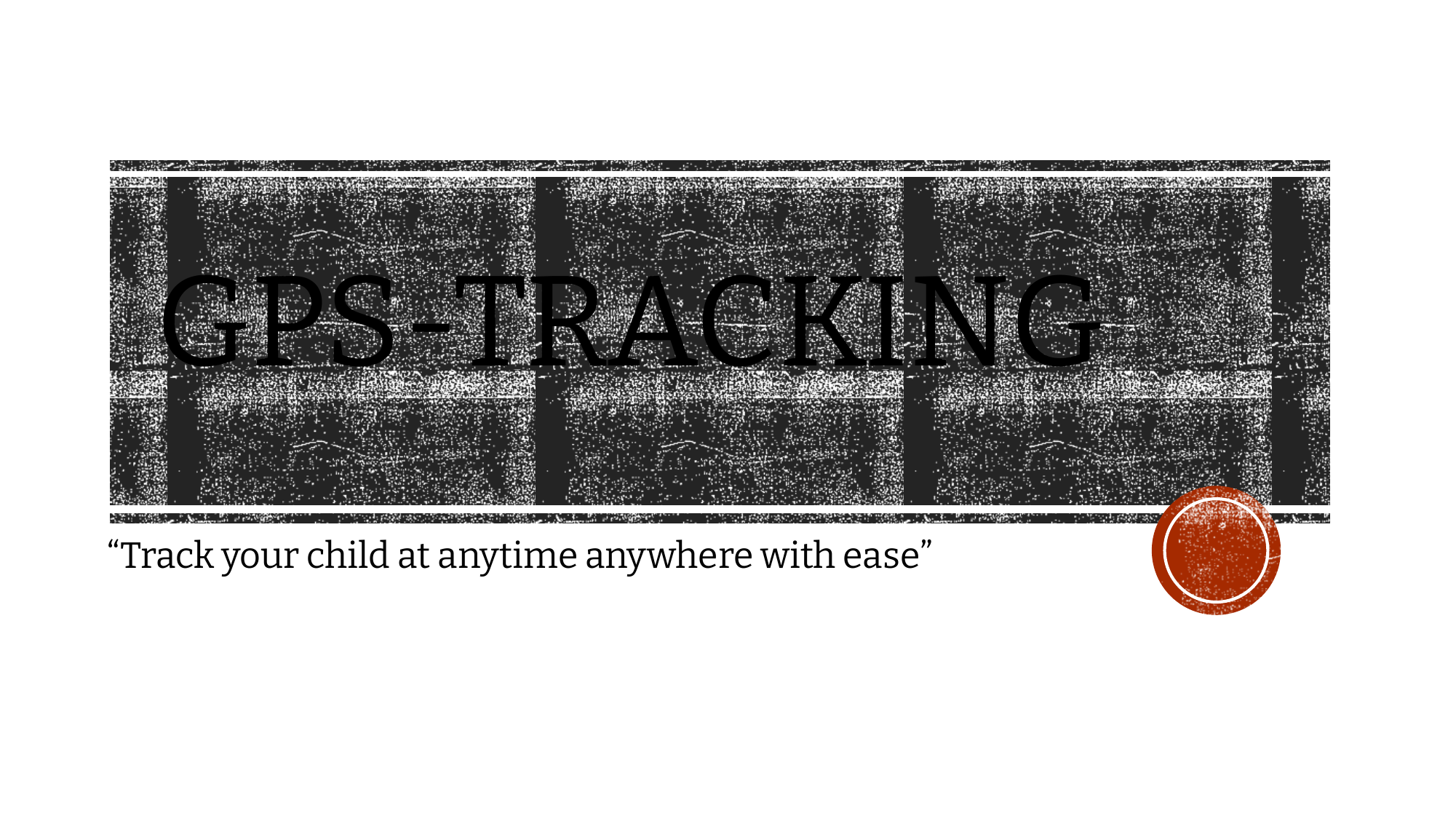

# Gps-tracking
“Track your child at anytime anywhere with ease”